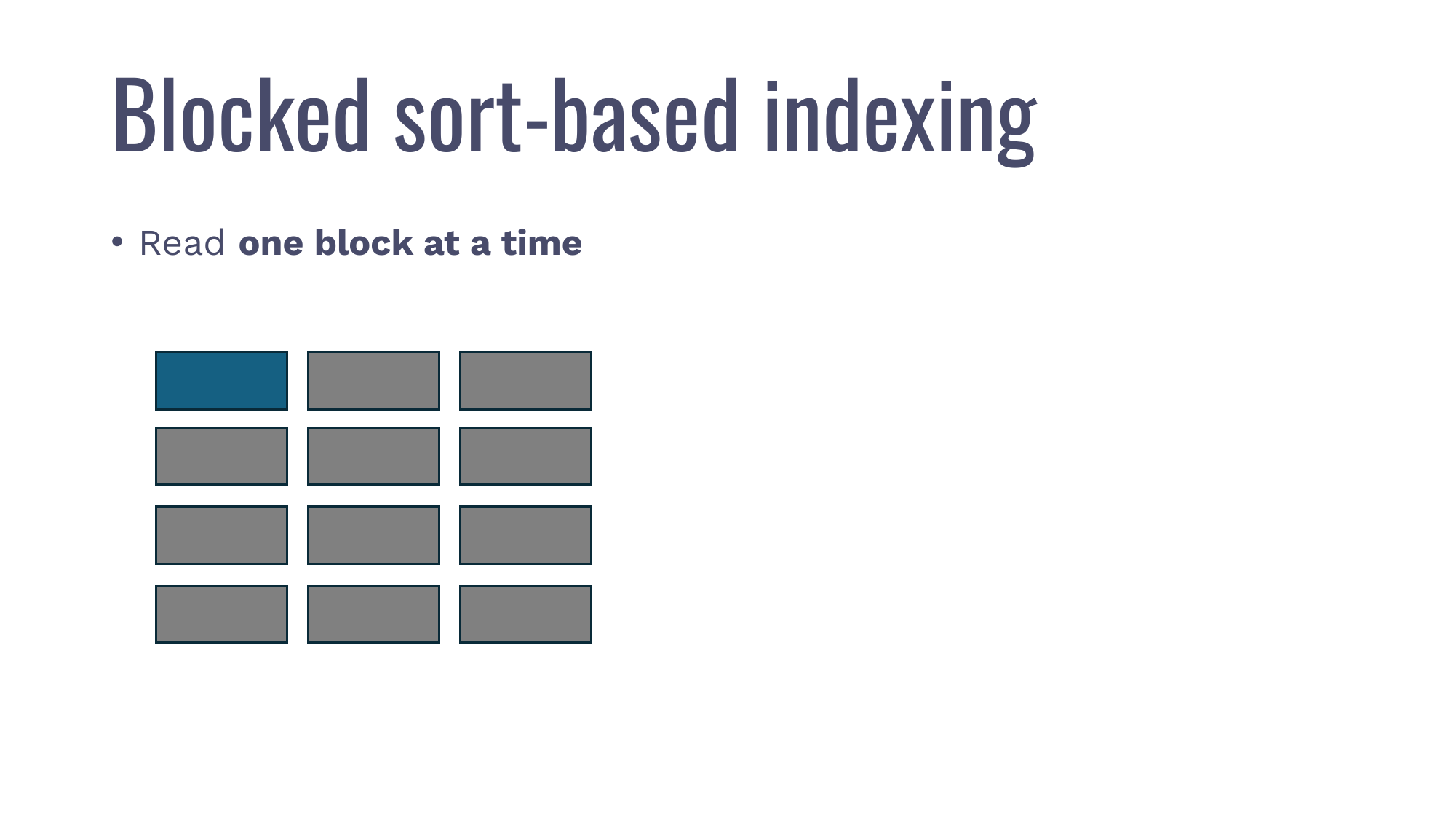

# Blocked sort-based indexing
Read one block at a time